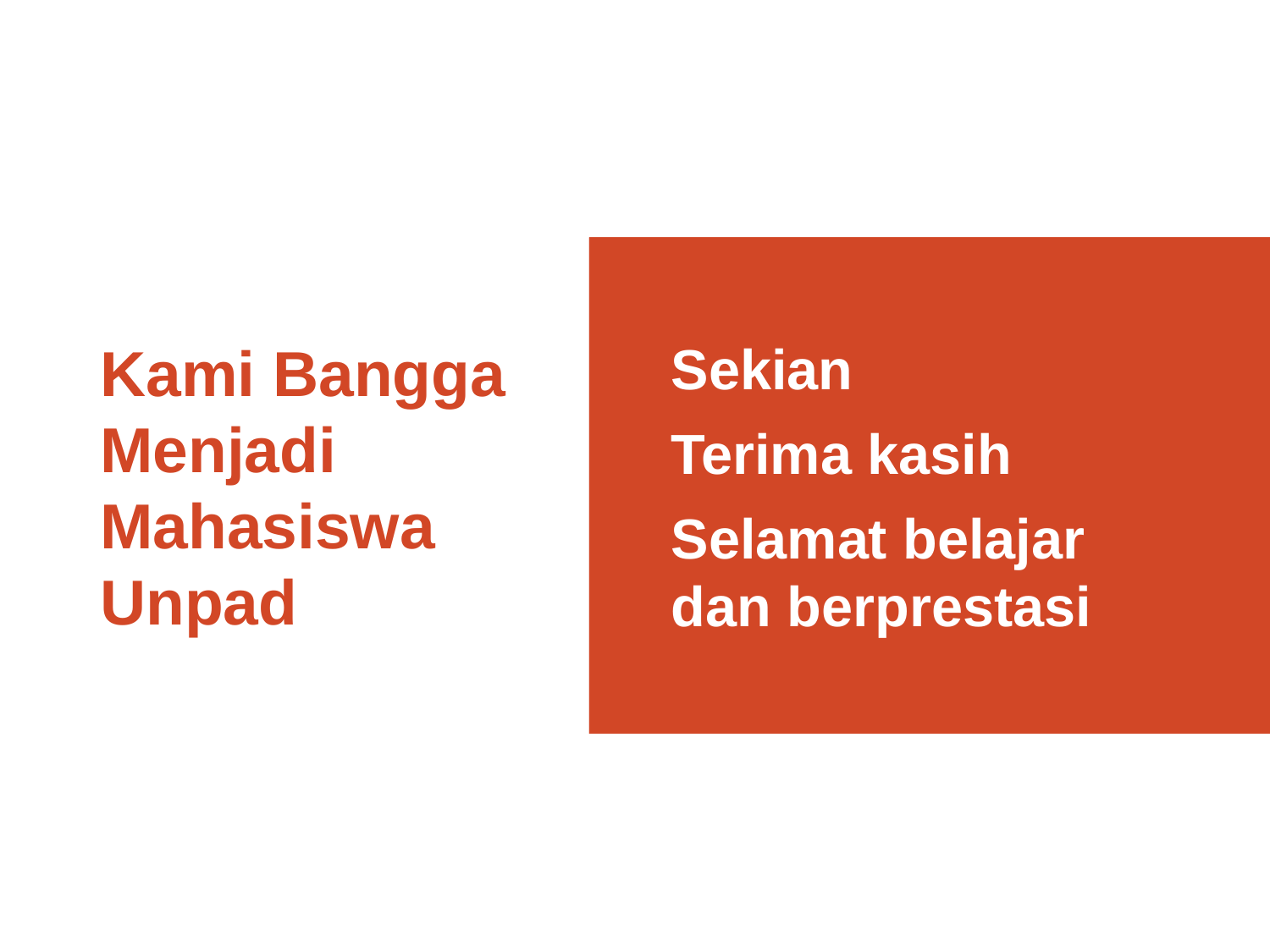

# Kami Bangga Menjadi Mahasiswa Unpad
Sekian
Terima kasih
Selamat belajar dan berprestasi